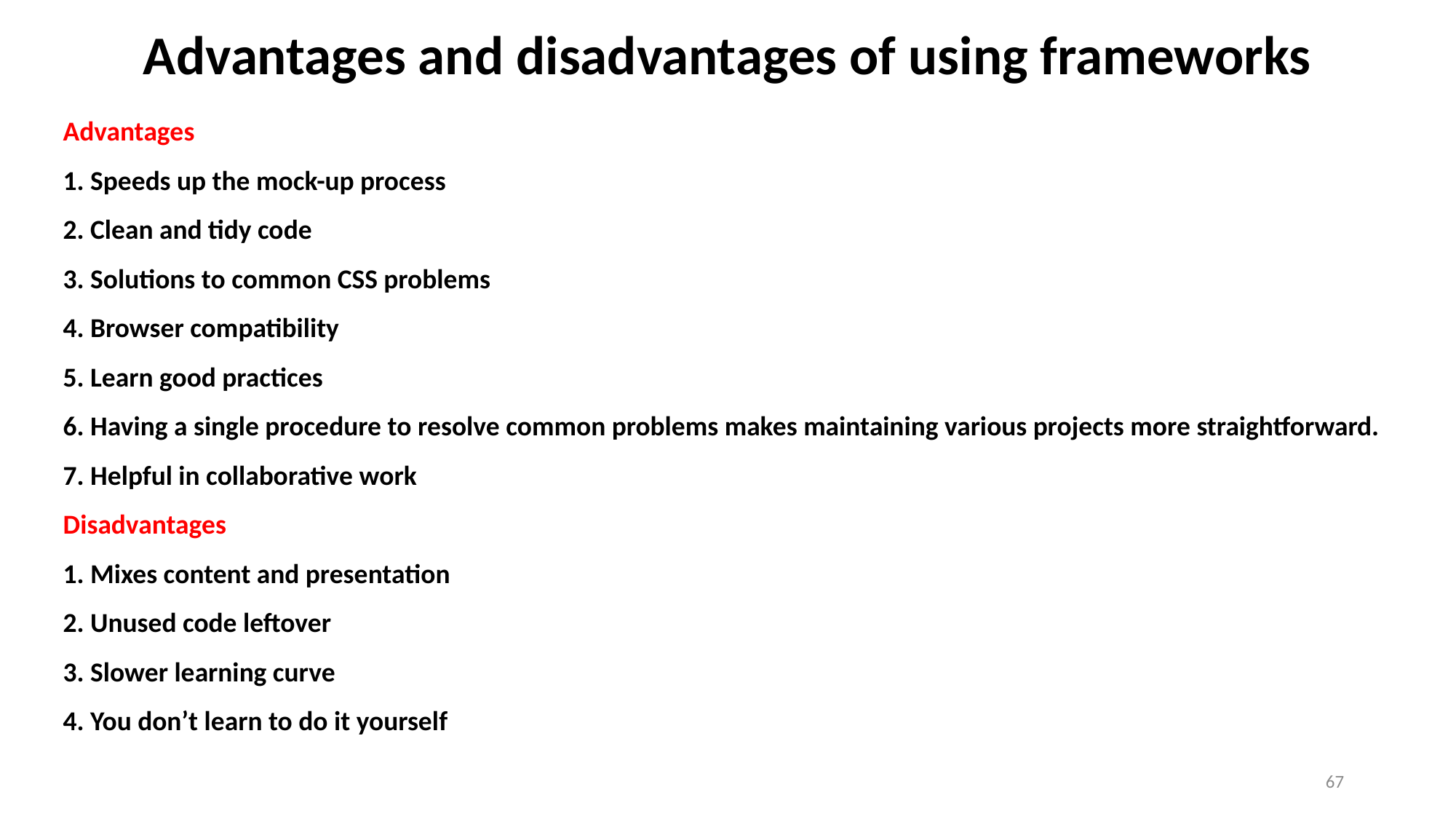

Advantages and disadvantages of using frameworks
Advantages
1. Speeds up the mock-up process
2. Clean and tidy code
3. Solutions to common CSS problems
4. Browser compatibility
5. Learn good practices
6. Having a single procedure to resolve common problems makes maintaining various projects more straightforward.
7. Helpful in collaborative work
Disadvantages
1. Mixes content and presentation
2. Unused code leftover
3. Slower learning curve
4. You don’t learn to do it yourself
67